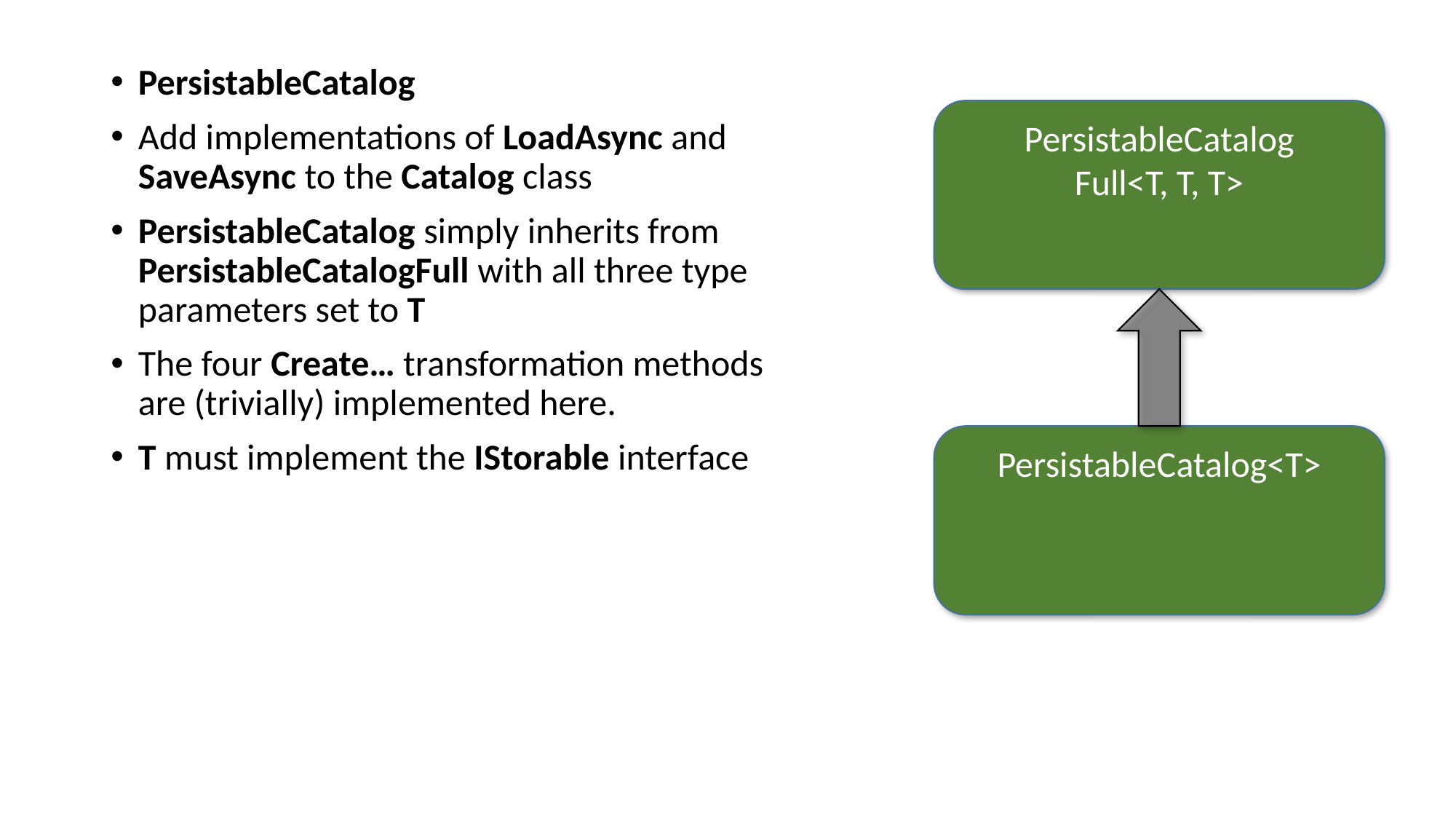

PersistableCatalog
Add implementations of LoadAsync and SaveAsync to the Catalog class
PersistableCatalog simply inherits from PersistableCatalogFull with all three type parameters set to T
The four Create… transformation methods are (trivially) implemented here.
T must implement the IStorable interface

PersistableCatalog
Full<T, T, T>

PersistableCatalog<T>